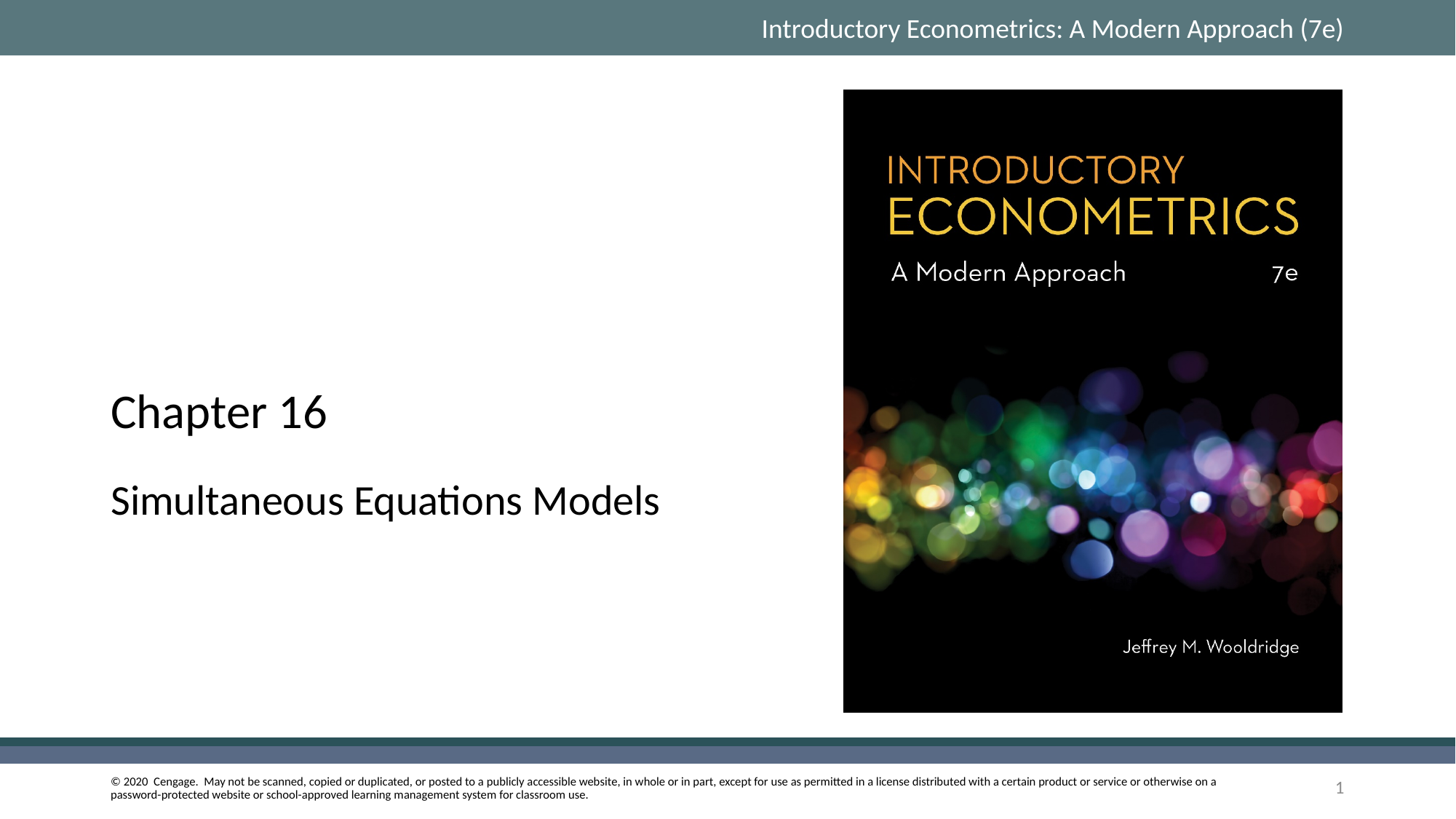

# Chapter 16
Simultaneous Equations Models
1